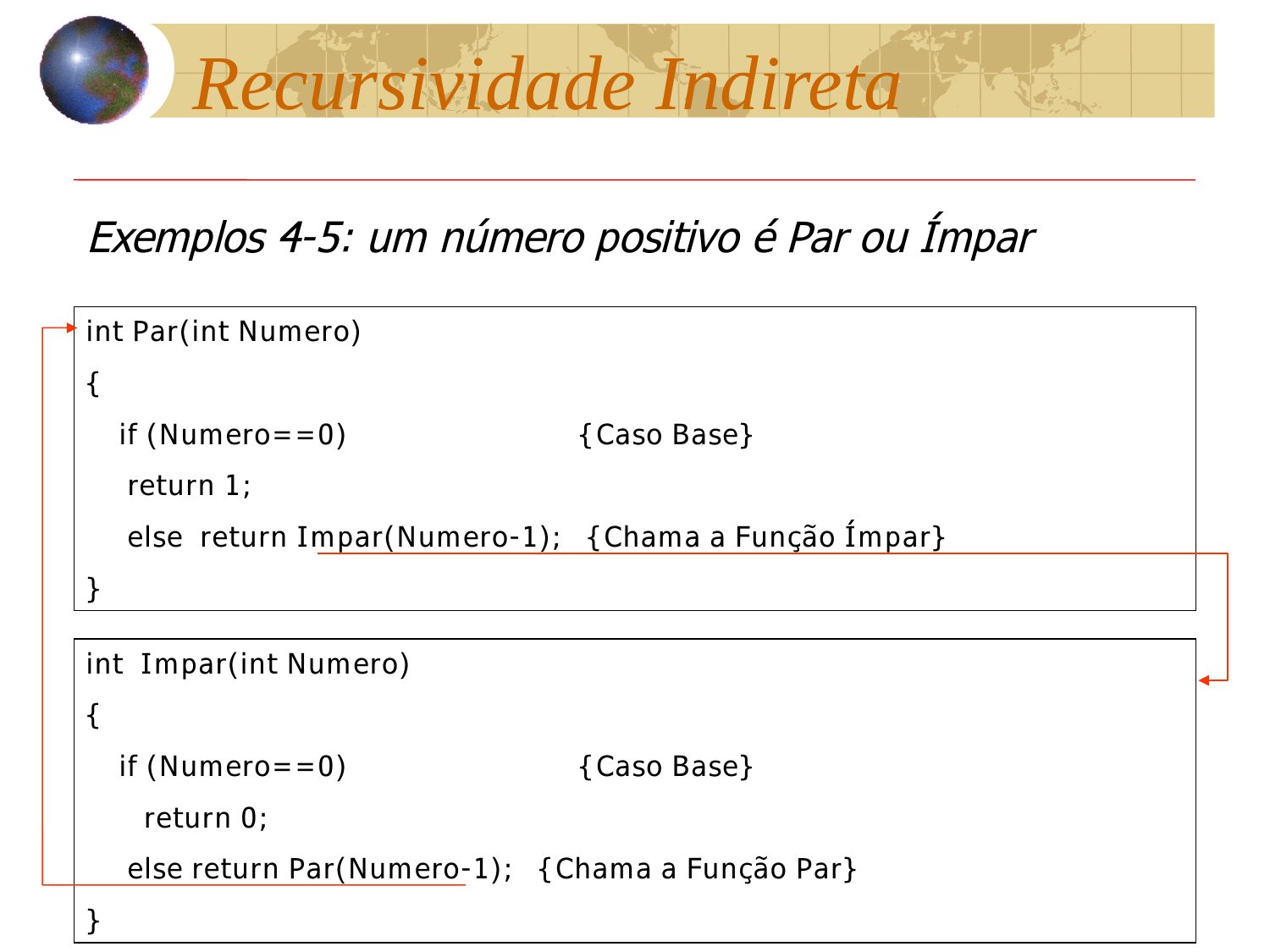

Recursividade Indireta

Exemplos 4-5: um número positivo é Par ou Ímpar
int Par(int Numero)
{
    if (Numero==0)                            {Caso Base}
     return 1;
     else  return Impar(Numero-1);   {Chama a Função Ímpar}
}

int  Impar(int Numero)
{
    if (Numero==0)                            {Caso Base}
       return 0;
     else return Par(Numero-1);   {Chama a Função Par}
}